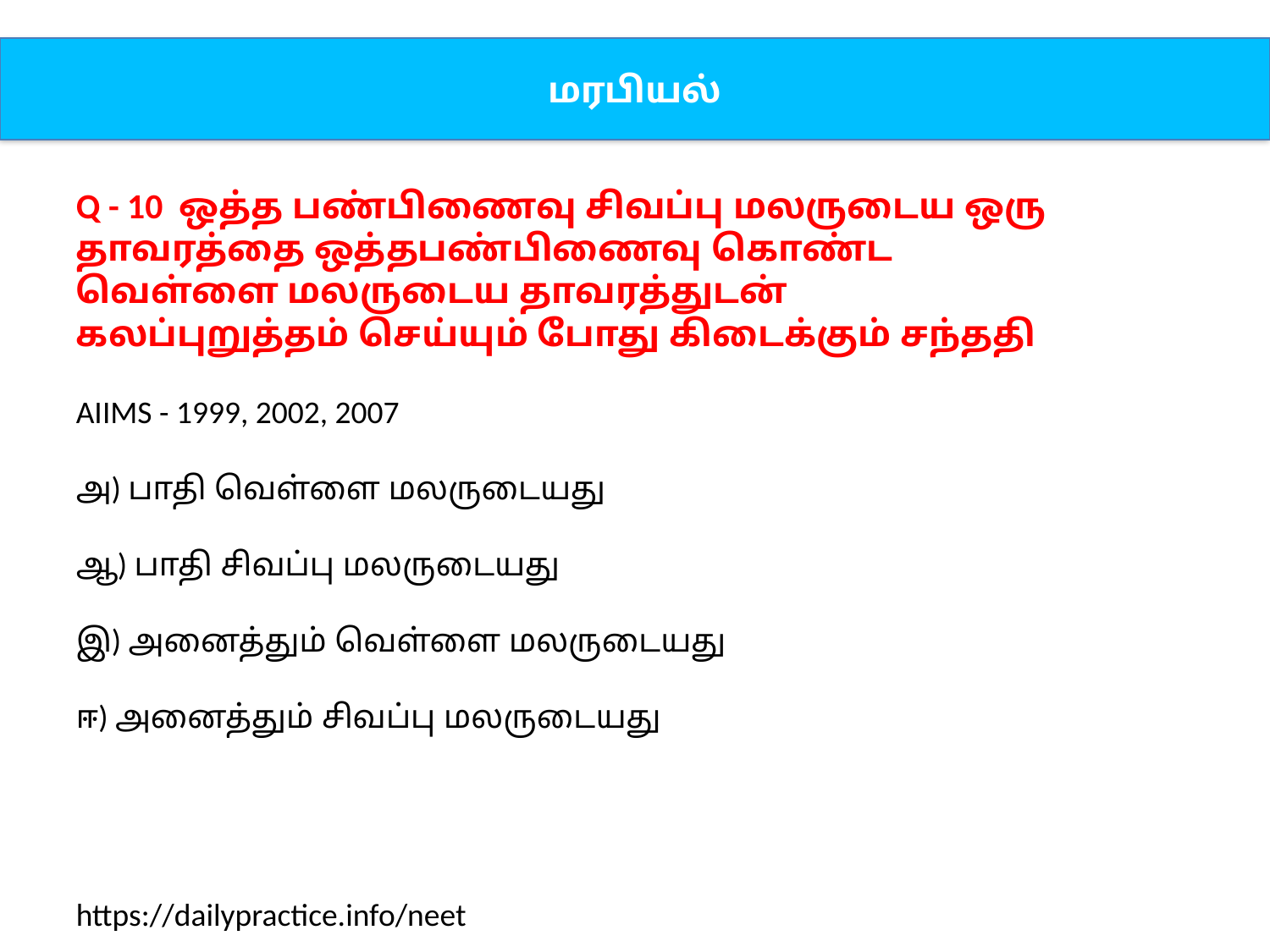

மரபியல்

Q - 10  ஒத்த பண்பிணைவு சிவப்பு மலருடைய ஒரு தாவரத்தை ஒத்தபண்பிணைவு கொண்ட வெள்ளை மலருடைய தாவரத்துடன் கலப்புறுத்தம் செய்யும் போது கிடைக்கும் சந்ததி

AIIMS - 1999, 2002, 2007

அ) பாதி வெள்ளை மலருடையது

ஆ) பாதி சிவப்பு மலருடையது

இ) அனைத்தும் வெள்ளை மலருடையது

ஈ) அனைத்தும் சிவப்பு மலருடையது
https://dailypractice.info/neet